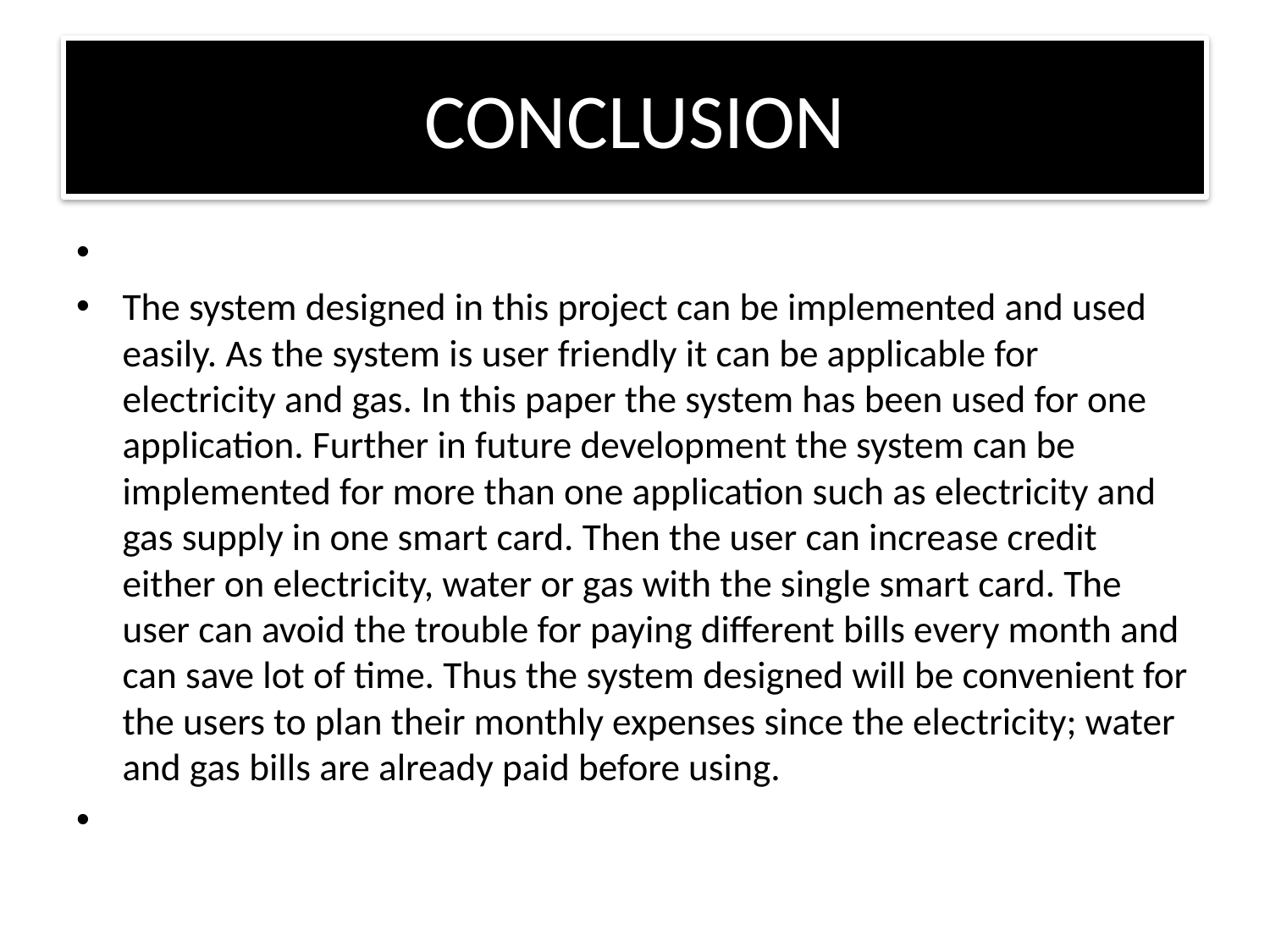

# CONCLUSION

The system designed in this project can be implemented and used easily. As the system is user friendly it can be applicable for electricity and gas. In this paper the system has been used for one application. Further in future development the system can be implemented for more than one application such as electricity and gas supply in one smart card. Then the user can increase credit either on electricity, water or gas with the single smart card. The user can avoid the trouble for paying different bills every month and can save lot of time. Thus the system designed will be convenient for the users to plan their monthly expenses since the electricity; water and gas bills are already paid before using.